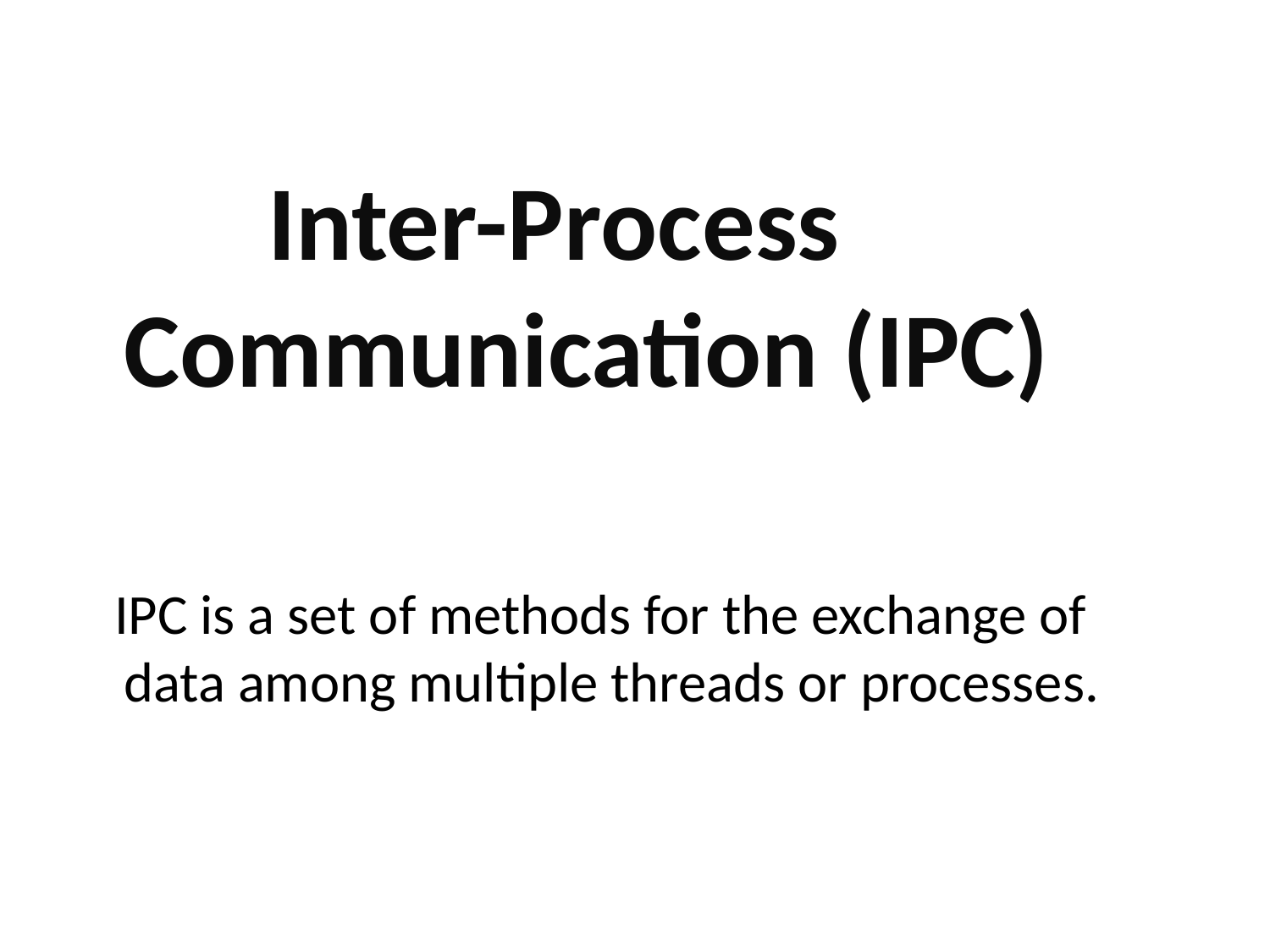

Inter-Process Communication (IPC)

   IPC is a set of methods for the exchange of data among multiple threads or processes.